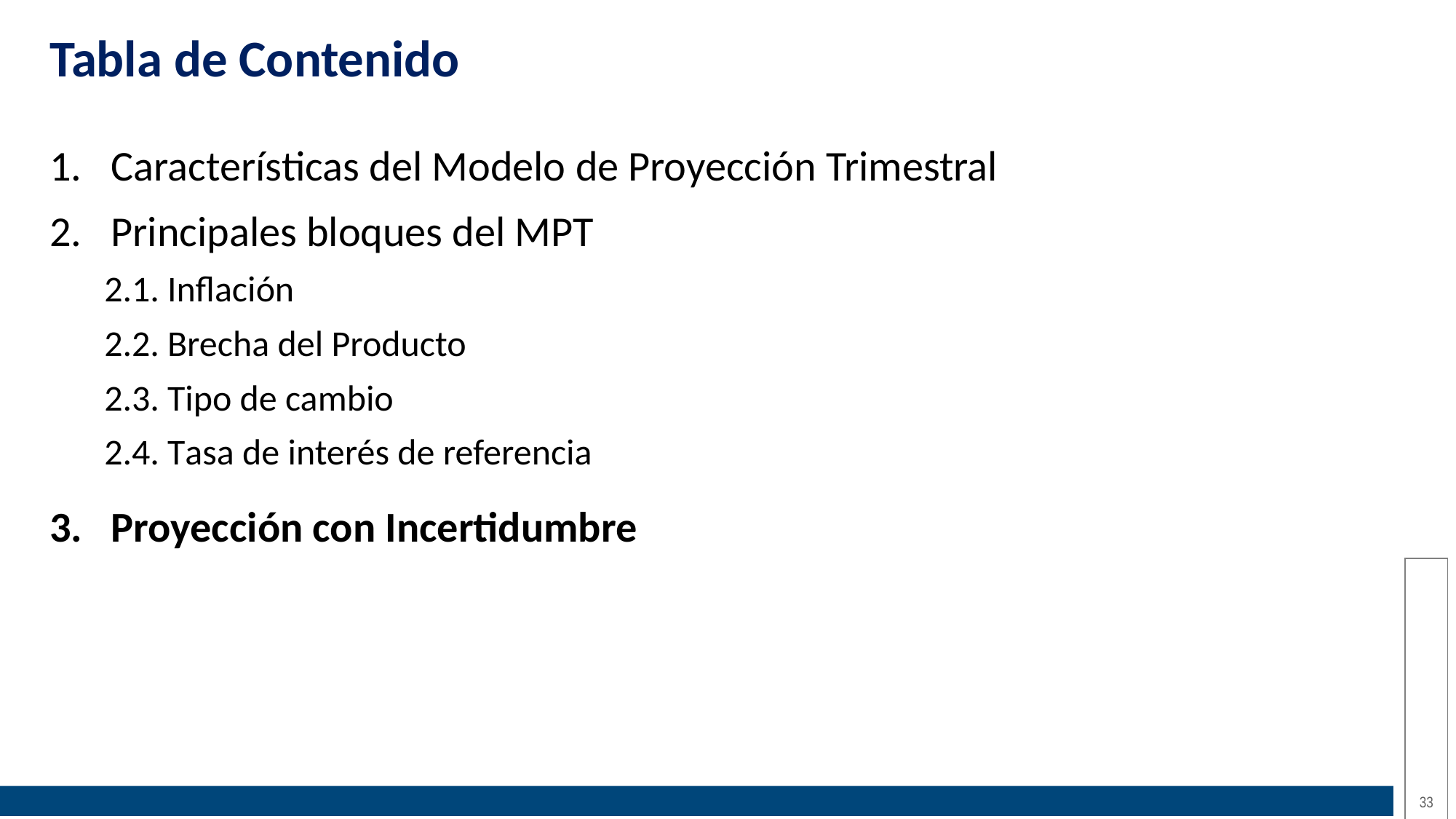

# Tabla de Contenido
Características del Modelo de Proyección Trimestral
Principales bloques del MPT
2.1. Inflación
2.2. Brecha del Producto
2.3. Tipo de cambio
2.4. Tasa de interés de referencia
Proyección con Incertidumbre

33